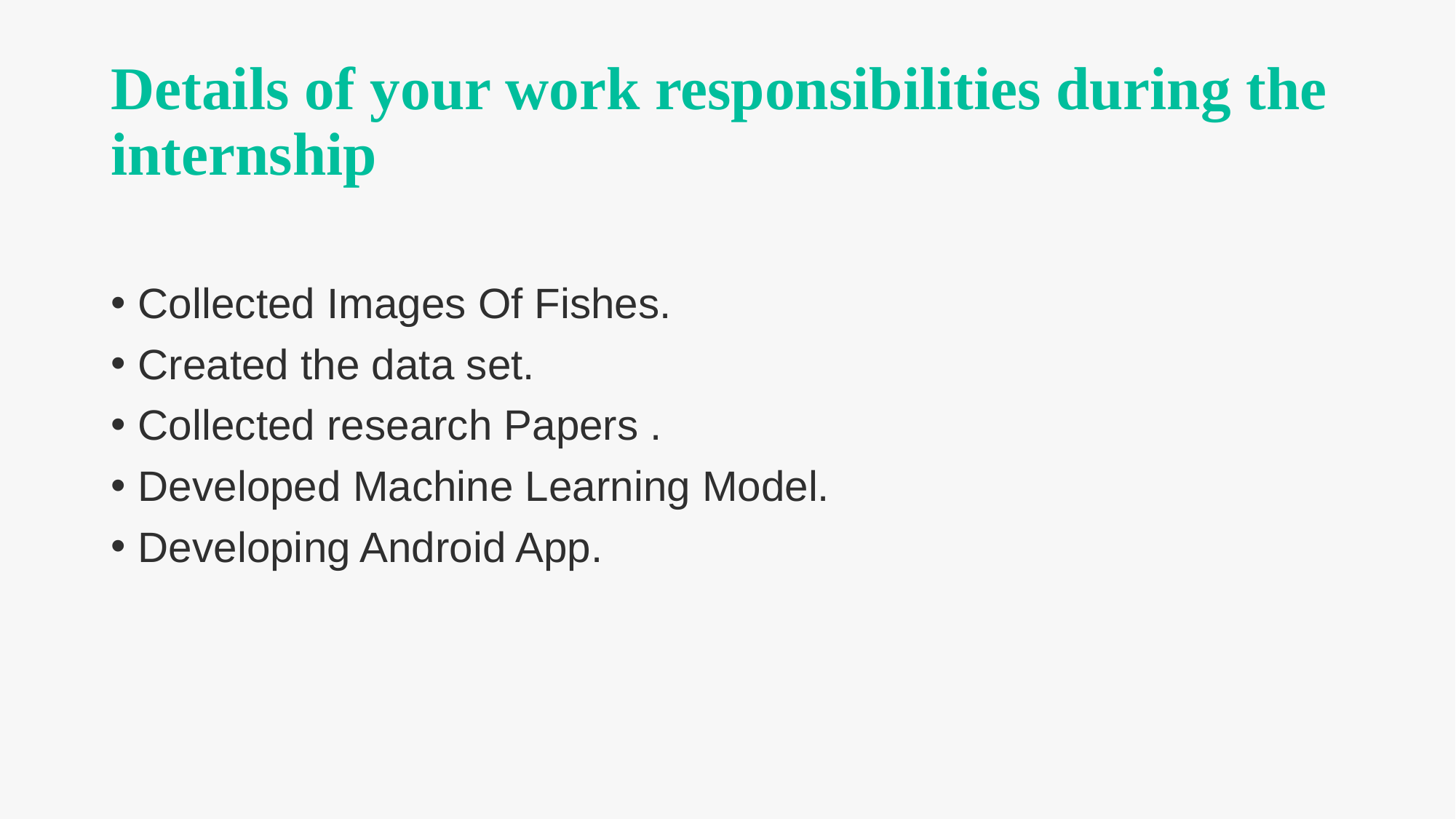

Details of your work responsibilities during the internship
Collected Images Of Fishes.
Created the data set.
Collected research Papers .
Developed Machine Learning Model.
Developing Android App.